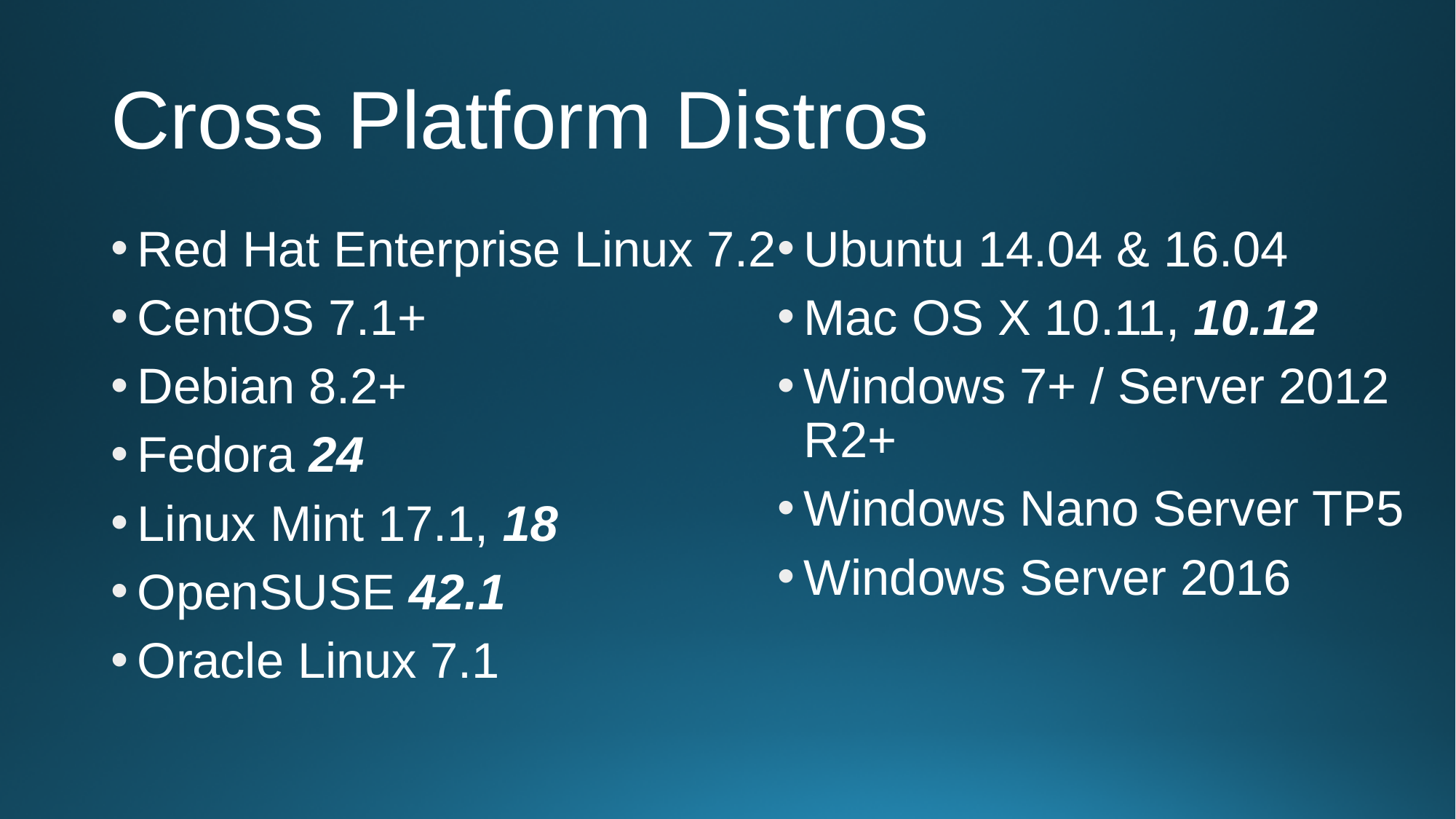

# Cross Platform Distros
Red Hat Enterprise Linux 7.2
CentOS 7.1+
Debian 8.2+
Fedora 24
Linux Mint 17.1, 18
OpenSUSE 42.1
Oracle Linux 7.1
Ubuntu 14.04 & 16.04
Mac OS X 10.11, 10.12
Windows 7+ / Server 2012 R2+
Windows Nano Server TP5
Windows Server 2016